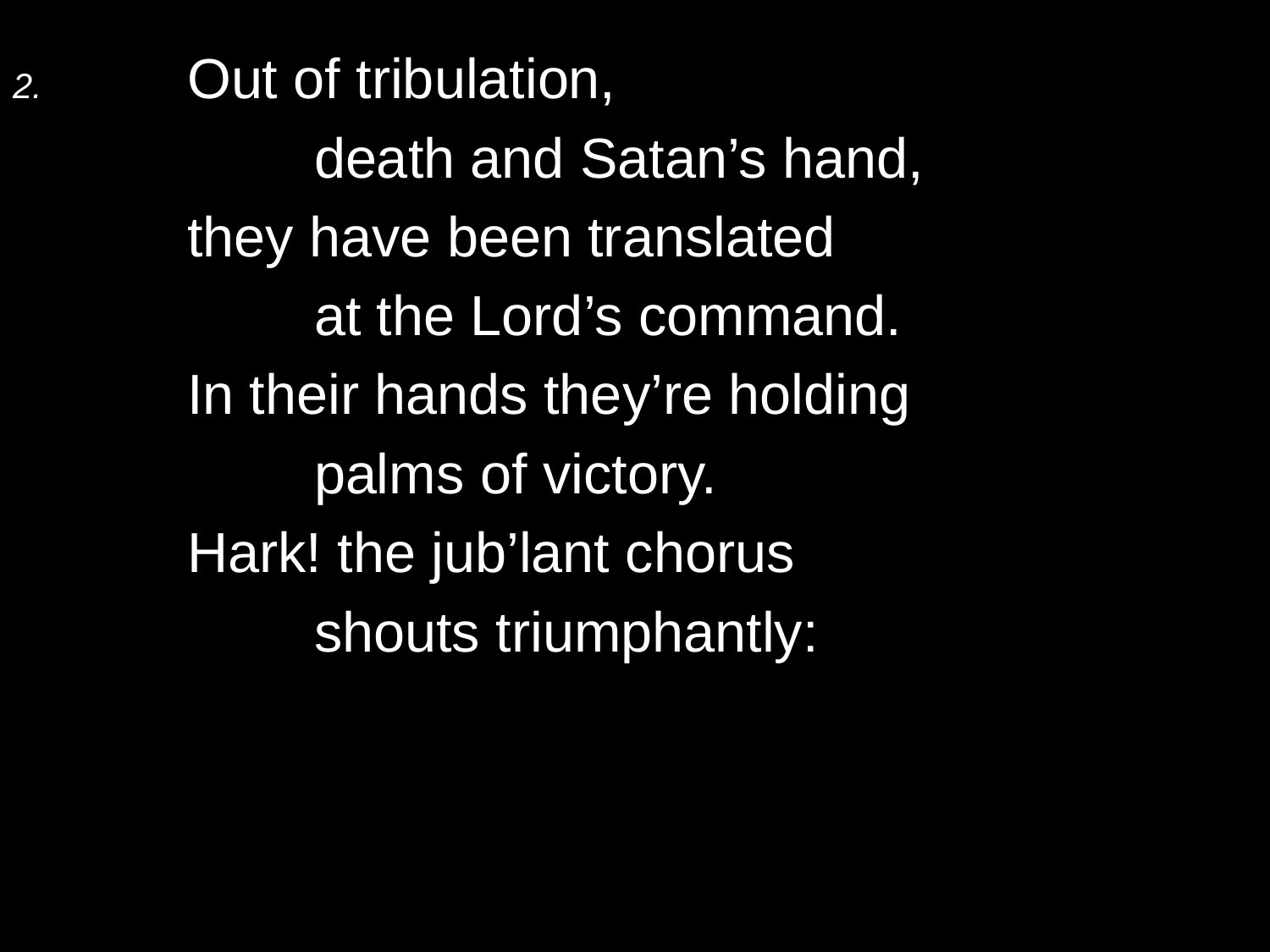

2.	Out of tribulation,
		death and Satan’s hand,
	they have been translated
		at the Lord’s command.
	In their hands they’re holding
		palms of victory.
	Hark! the jub’lant chorus
		shouts triumphantly: